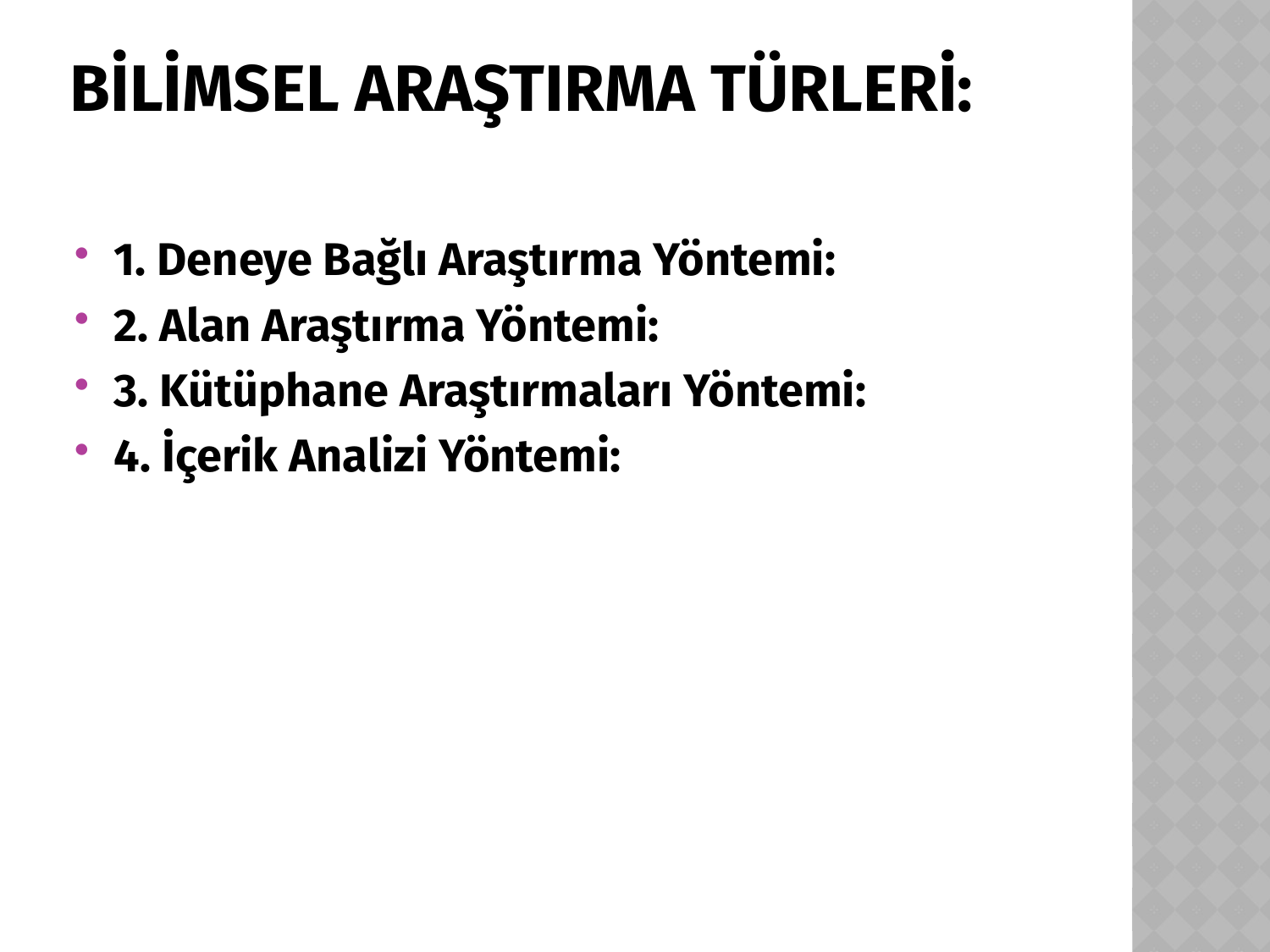

# Bilimsel araştırma türleri:
1. Deneye Bağlı Araştırma Yöntemi:
2. Alan Araştırma Yöntemi:
3. Kütüphane Araştırmaları Yöntemi:
4. İçerik Analizi Yöntemi: